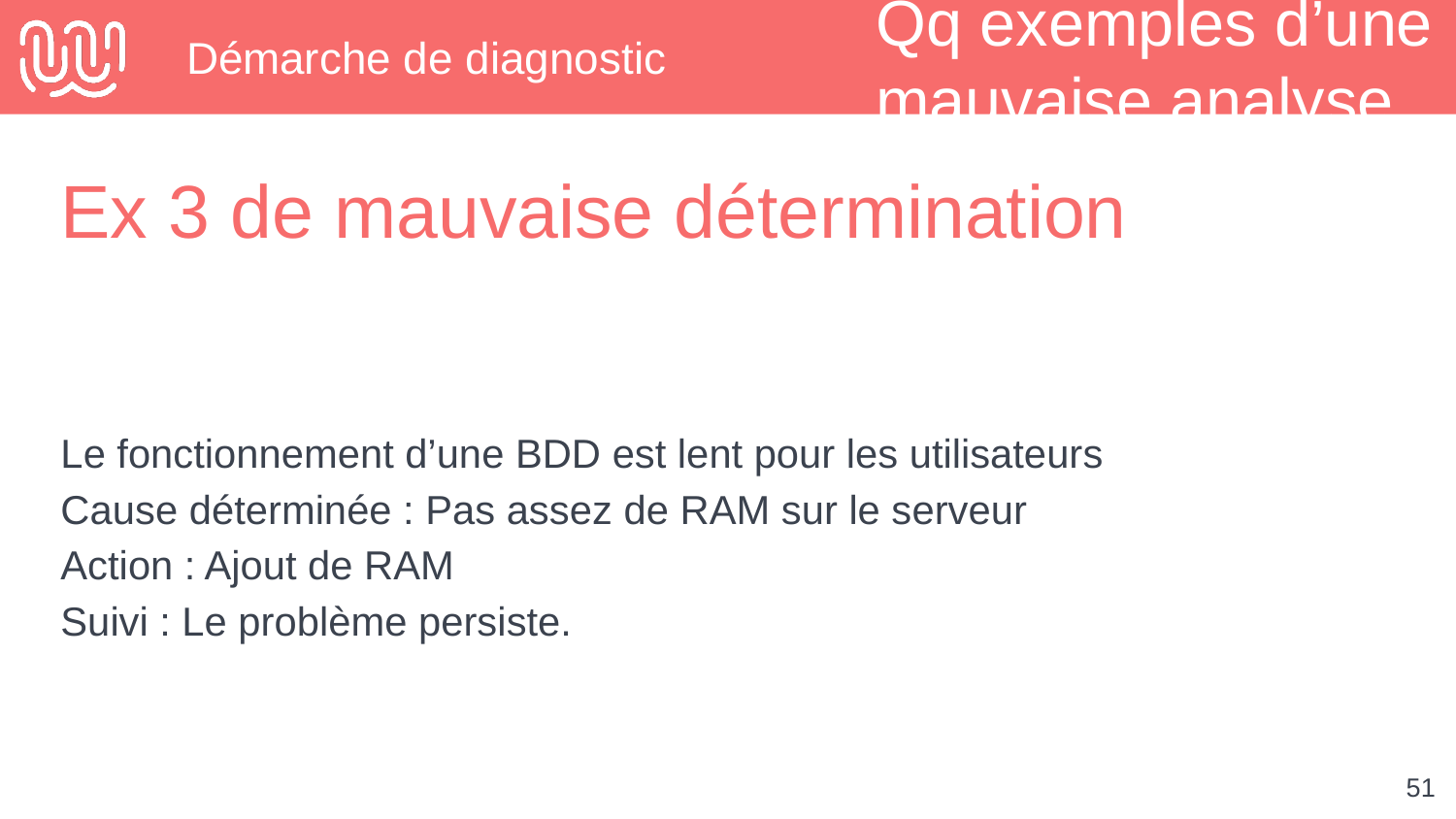

# Démarche de diagnostic
Qq exemples d’une mauvaise analyse
Ex 3 de mauvaise détermination
Le fonctionnement d’une BDD est lent pour les utilisateurs
Cause déterminée : Pas assez de RAM sur le serveur
Action : Ajout de RAM
Suivi : Le problème persiste.
51